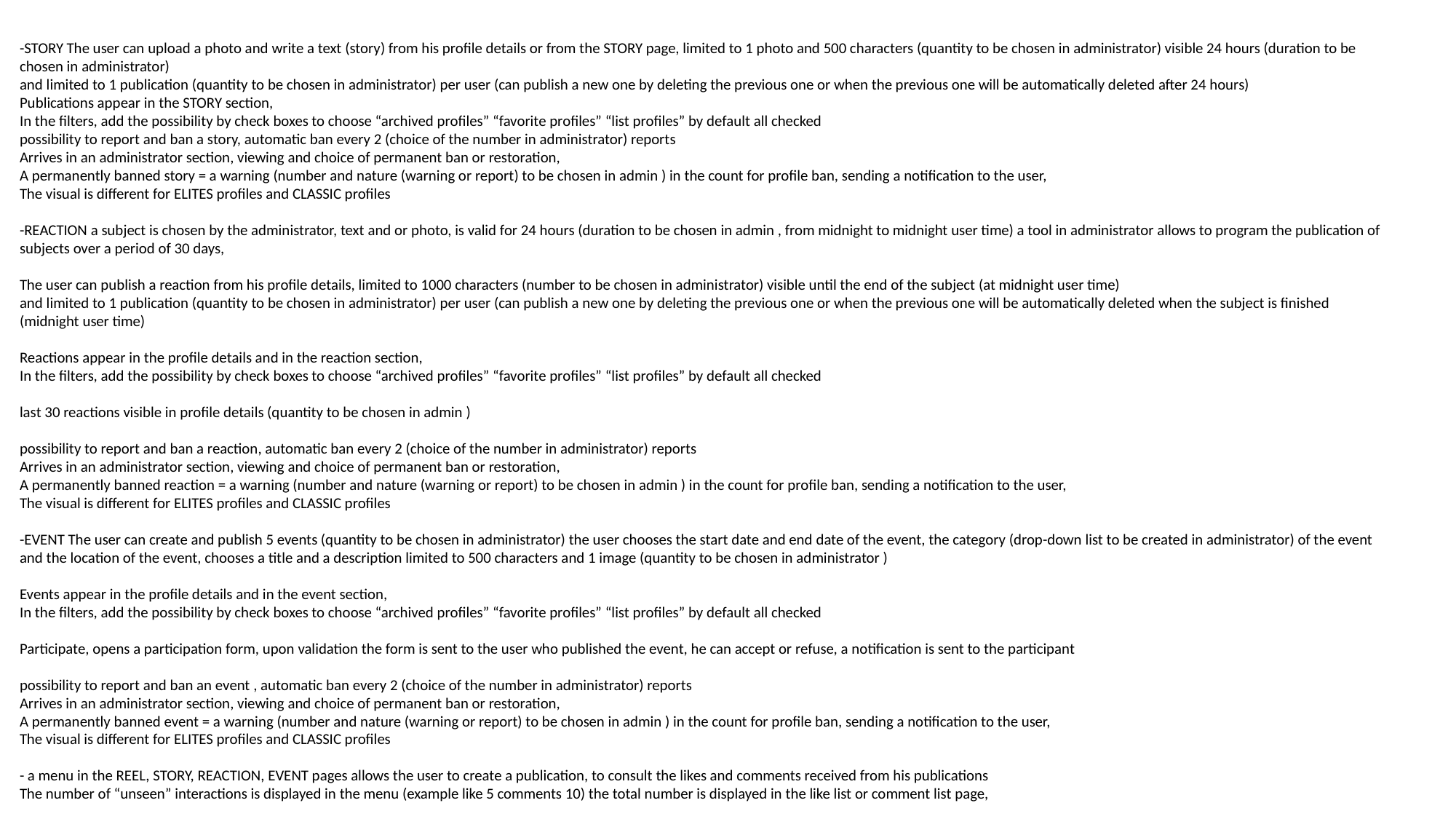

-STORY The user can upload a photo and write a text (story) from his profile details or from the STORY page, limited to 1 photo and 500 characters (quantity to be chosen in administrator) visible 24 hours (duration to be chosen in administrator)
and limited to 1 publication (quantity to be chosen in administrator) per user (can publish a new one by deleting the previous one or when the previous one will be automatically deleted after 24 hours)
Publications appear in the STORY section,
In the filters, add the possibility by check boxes to choose “archived profiles” “favorite profiles” “list profiles” by default all checked
possibility to report and ban a story, automatic ban every 2 (choice of the number in administrator) reports
Arrives in an administrator section, viewing and choice of permanent ban or restoration,
A permanently banned story = a warning (number and nature (warning or report) to be chosen in admin ) in the count for profile ban, sending a notification to the user,
The visual is different for ELITES profiles and CLASSIC profiles

-REACTION a subject is chosen by the administrator, text and or photo, is valid for 24 hours (duration to be chosen in admin , from midnight to midnight user time) a tool in administrator allows to program the publication of subjects over a period of 30 days,

The user can publish a reaction from his profile details, limited to 1000 characters (number to be chosen in administrator) visible until the end of the subject (at midnight user time)
and limited to 1 publication (quantity to be chosen in administrator) per user (can publish a new one by deleting the previous one or when the previous one will be automatically deleted when the subject is finished (midnight user time)

Reactions appear in the profile details and in the reaction section,
In the filters, add the possibility by check boxes to choose “archived profiles” “favorite profiles” “list profiles” by default all checked

last 30 reactions visible in profile details (quantity to be chosen in admin )

possibility to report and ban a reaction, automatic ban every 2 (choice of the number in administrator) reports
Arrives in an administrator section, viewing and choice of permanent ban or restoration,
A permanently banned reaction = a warning (number and nature (warning or report) to be chosen in admin ) in the count for profile ban, sending a notification to the user,
The visual is different for ELITES profiles and CLASSIC profiles

-EVENT The user can create and publish 5 events (quantity to be chosen in administrator) the user chooses the start date and end date of the event, the category (drop-down list to be created in administrator) of the event and the location of the event, chooses a title and a description limited to 500 characters and 1 image (quantity to be chosen in administrator )

Events appear in the profile details and in the event section,
In the filters, add the possibility by check boxes to choose “archived profiles” “favorite profiles” “list profiles” by default all checked

Participate, opens a participation form, upon validation the form is sent to the user who published the event, he can accept or refuse, a notification is sent to the participant

possibility to report and ban an event , automatic ban every 2 (choice of the number in administrator) reports
Arrives in an administrator section, viewing and choice of permanent ban or restoration,
A permanently banned event = a warning (number and nature (warning or report) to be chosen in admin ) in the count for profile ban, sending a notification to the user,
The visual is different for ELITES profiles and CLASSIC profiles

- a menu in the REEL, STORY, REACTION, EVENT pages allows the user to create a publication, to consult the likes and comments received from his publications
The number of “unseen” interactions is displayed in the menu (example like 5 comments 10) the total number is displayed in the like list or comment list page,